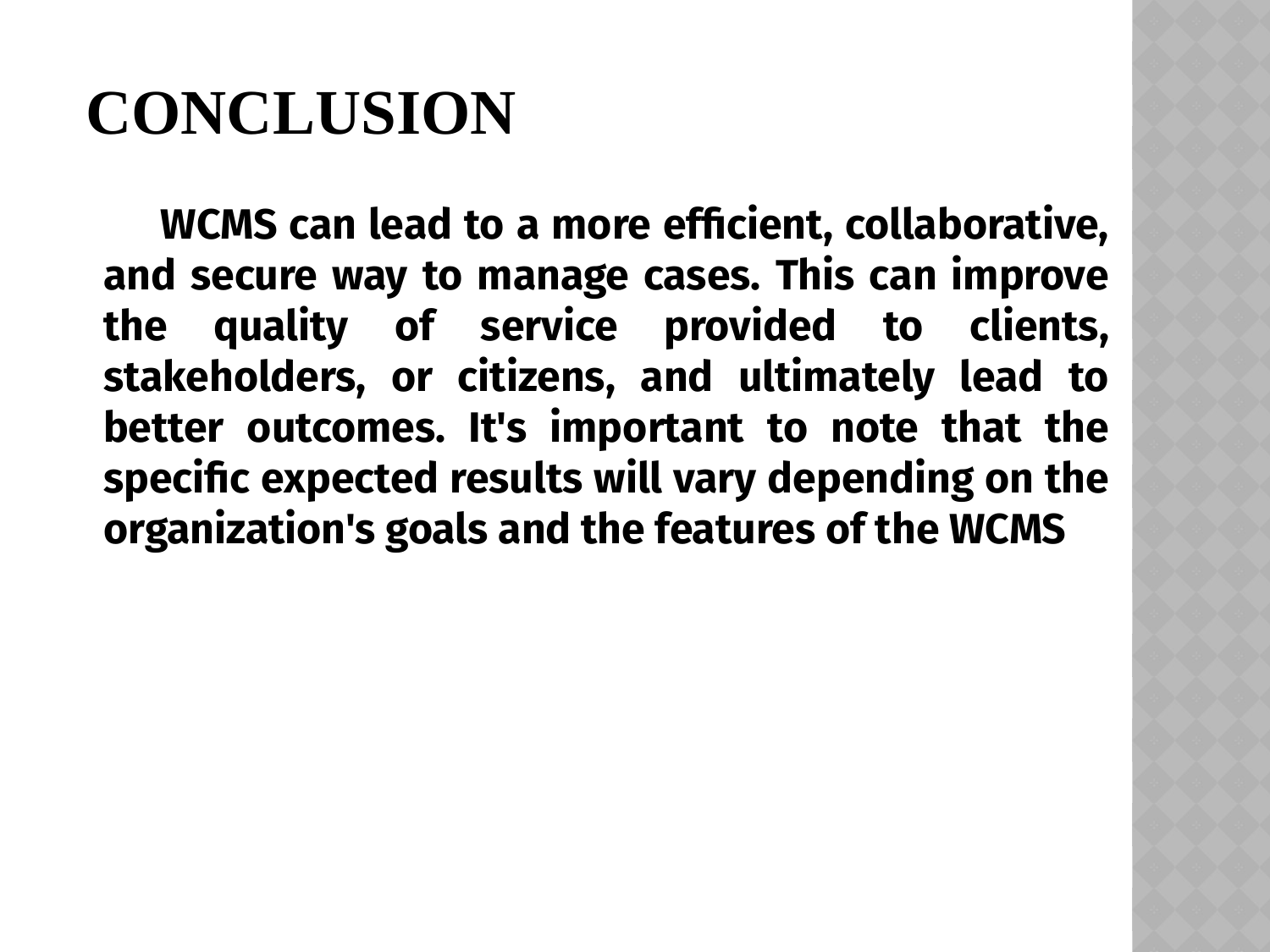

# CONCLUSION
        WCMS can lead to a more efficient, collaborative, and secure way to manage cases. This can improve the quality of service provided to clients, stakeholders, or citizens, and ultimately lead to better outcomes. It's important to note that the specific expected results will vary depending on the organization's goals and the features of the WCMS